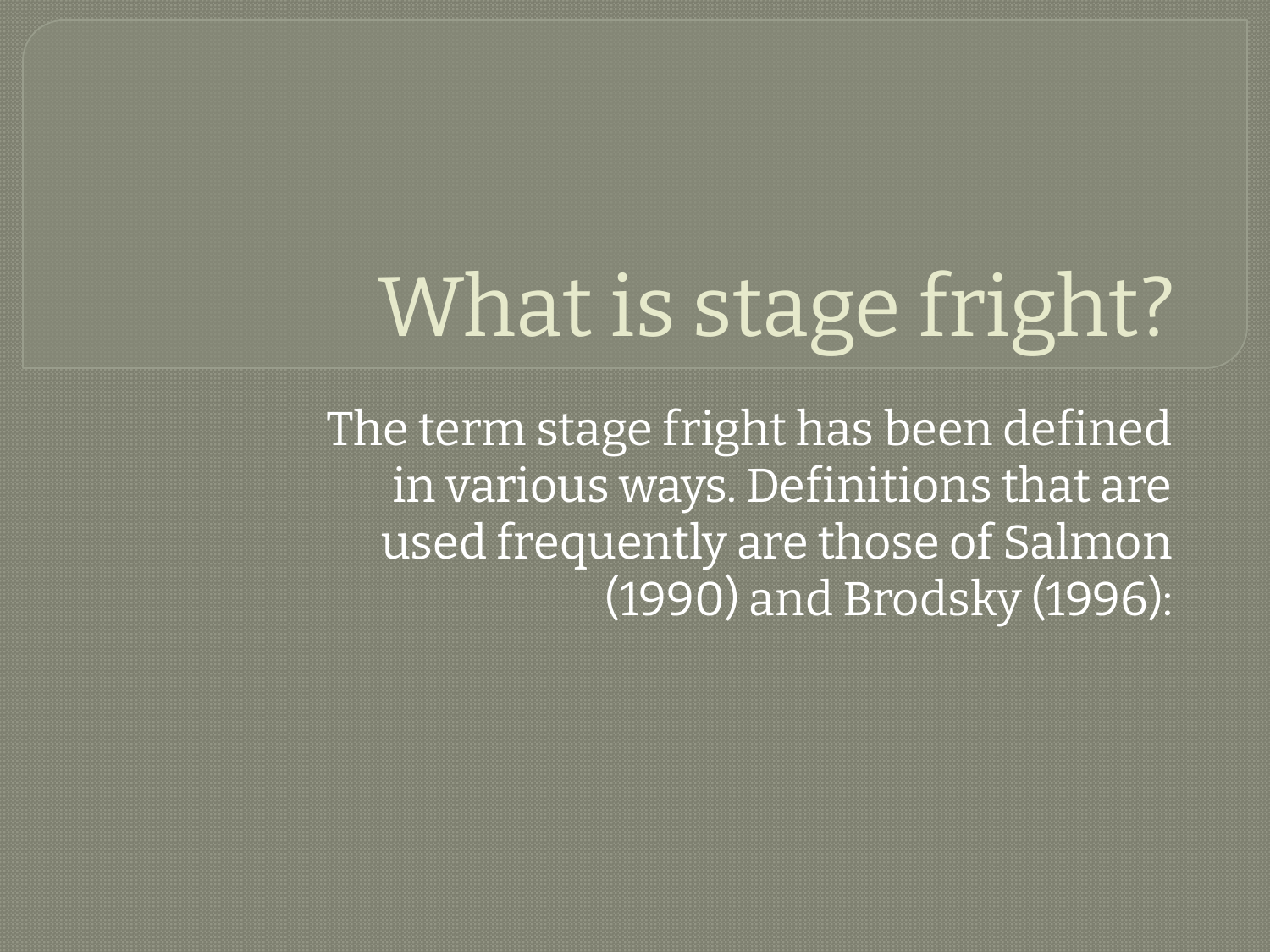

# What is stage fright?
The term stage fright has been defined in various ways. Definitions that are used frequently are those of Salmon (1990) and Brodsky (1996):